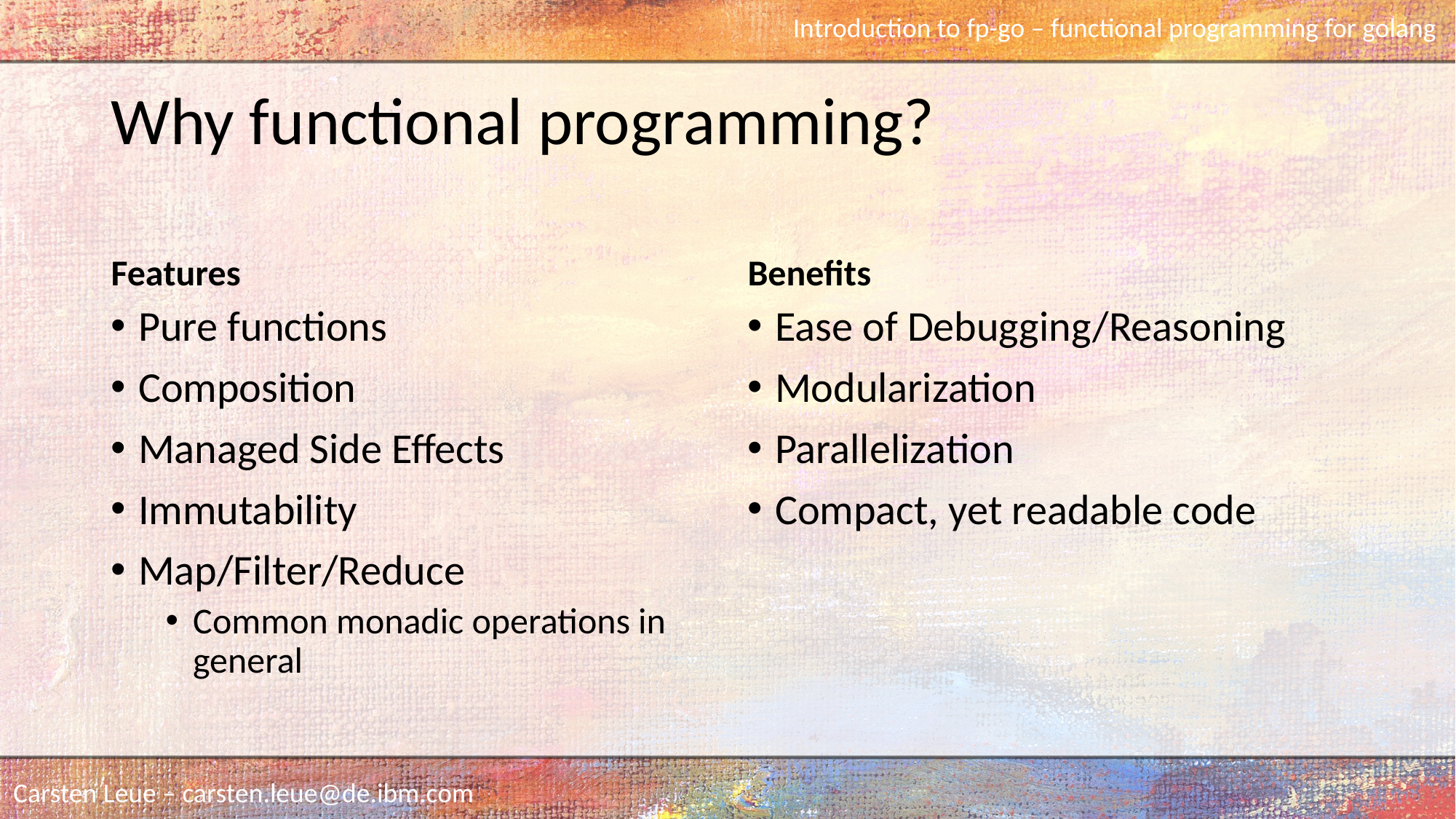

# Why functional programming?
Features
Benefits
Pure functions
Composition
Managed Side Effects
Immutability
Map/Filter/Reduce
Common monadic operations in general

Ease of Debugging/Reasoning
Modularization
Parallelization
Compact, yet readable code